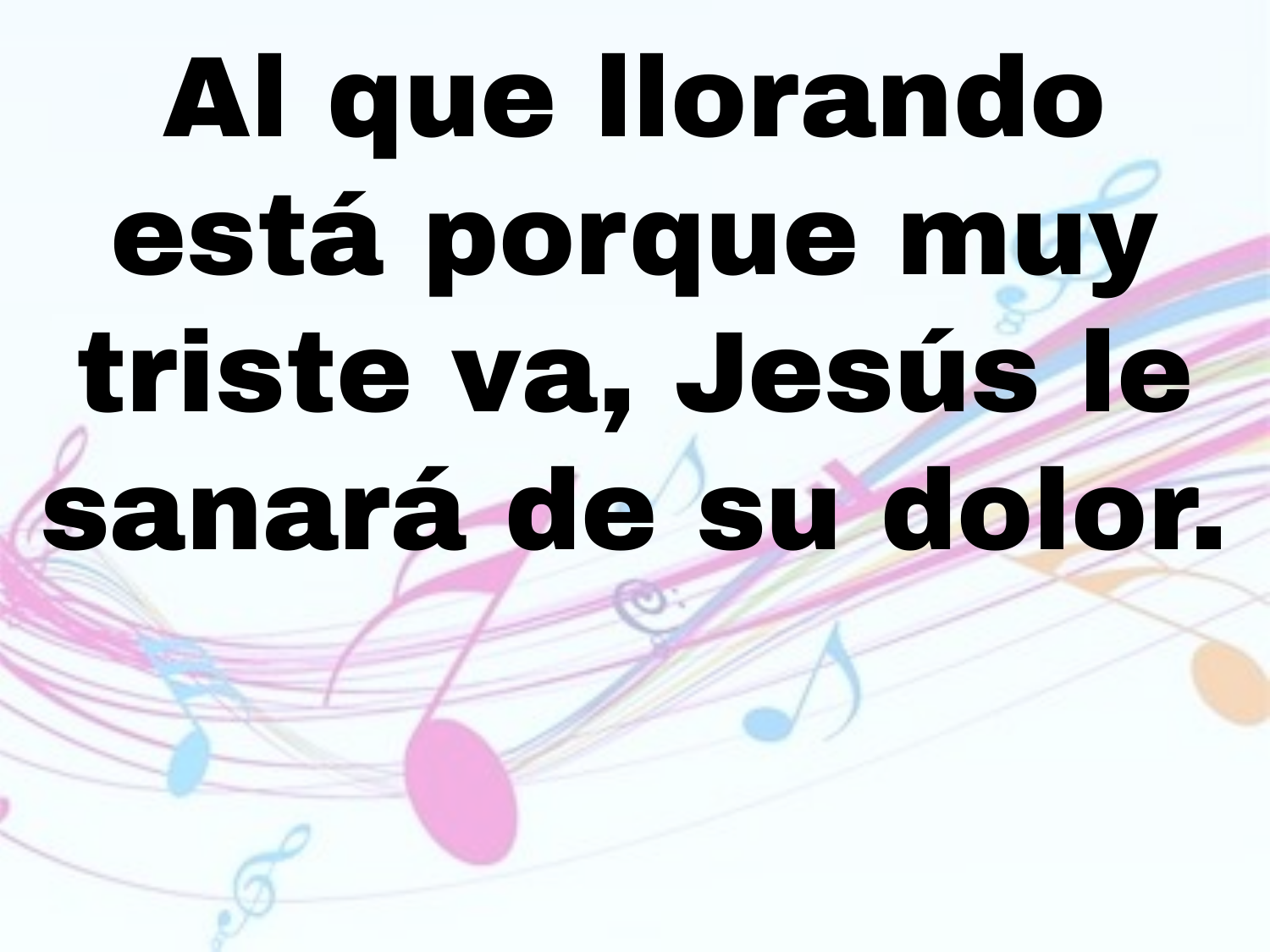

Al que llorando está porque muy triste va, Jesús le sanará de su dolor.